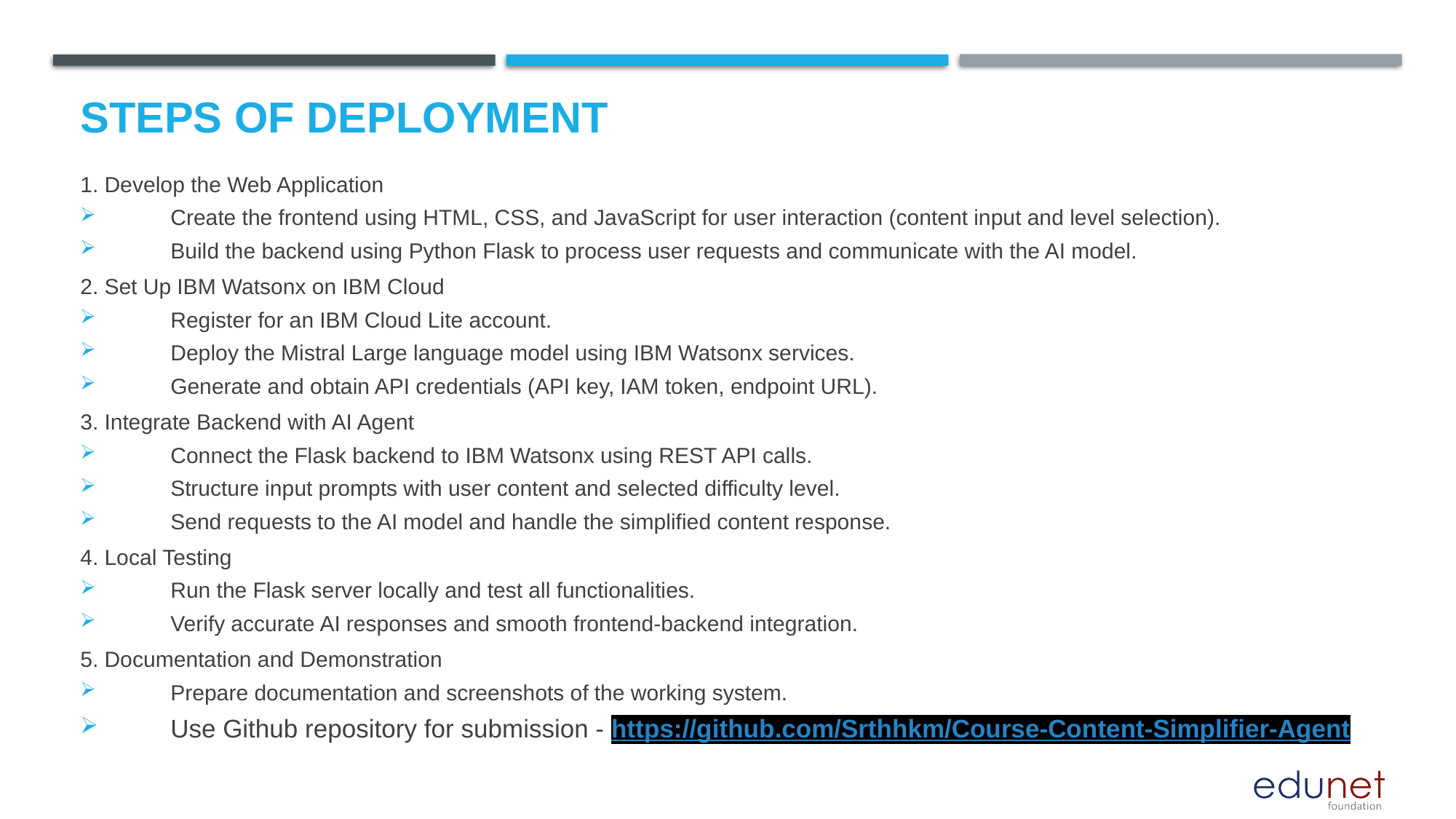

# STEPS OF Deployment
1. Develop the Web Application
Create the frontend using HTML, CSS, and JavaScript for user interaction (content input and level selection).
Build the backend using Python Flask to process user requests and communicate with the AI model.
2. Set Up IBM Watsonx on IBM Cloud
Register for an IBM Cloud Lite account.
Deploy the Mistral Large language model using IBM Watsonx services.
Generate and obtain API credentials (API key, IAM token, endpoint URL).
3. Integrate Backend with AI Agent
Connect the Flask backend to IBM Watsonx using REST API calls.
Structure input prompts with user content and selected difficulty level.
Send requests to the AI model and handle the simplified content response.
4. Local Testing
Run the Flask server locally and test all functionalities.
Verify accurate AI responses and smooth frontend-backend integration.
5. Documentation and Demonstration
Prepare documentation and screenshots of the working system.
Use Github repository for submission - https://github.com/Srthhkm/Course-Content-Simplifier-Agent